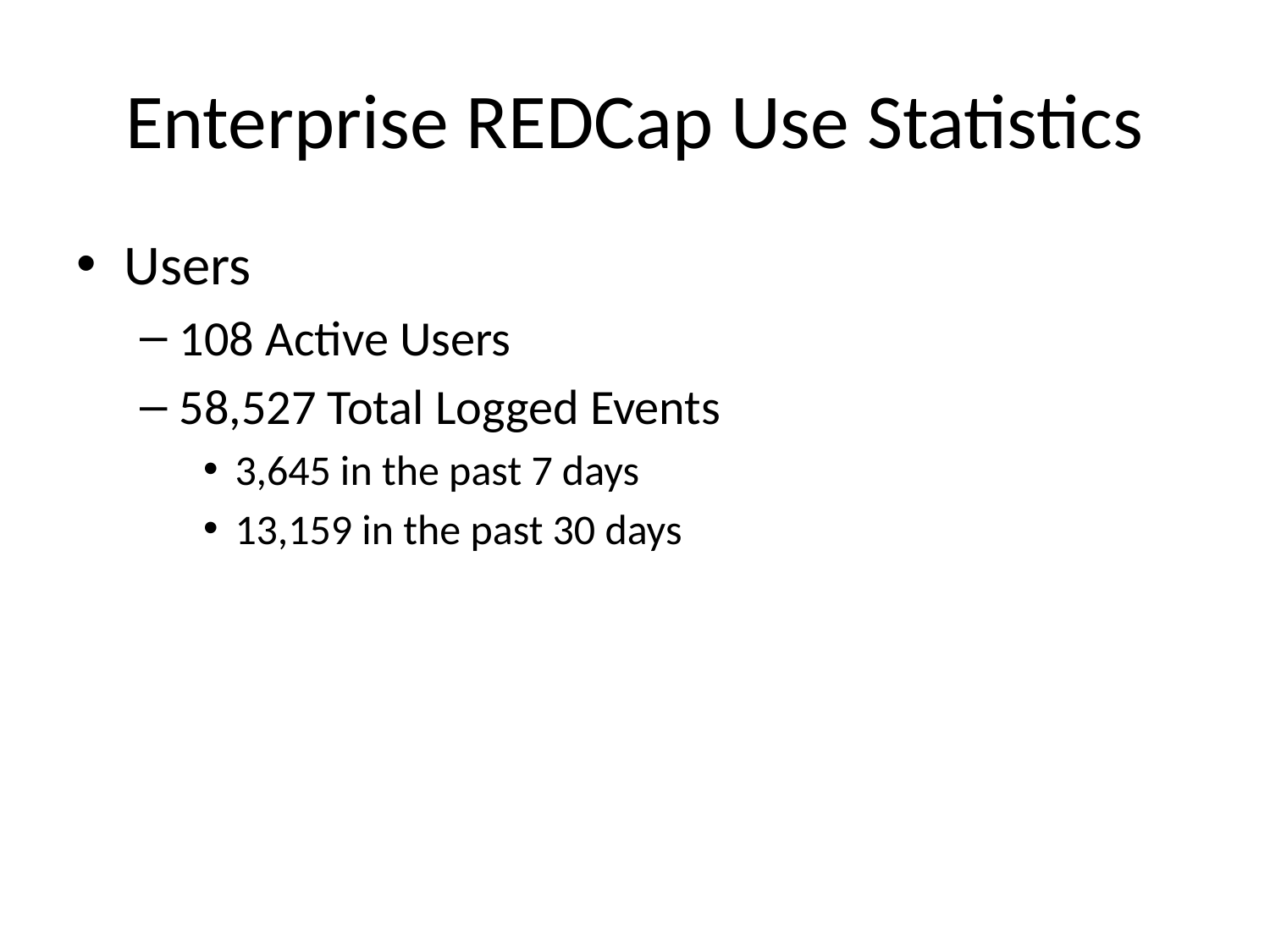

# Enterprise REDCap Use Statistics
Users
108 Active Users
58,527 Total Logged Events
3,645 in the past 7 days
13,159 in the past 30 days